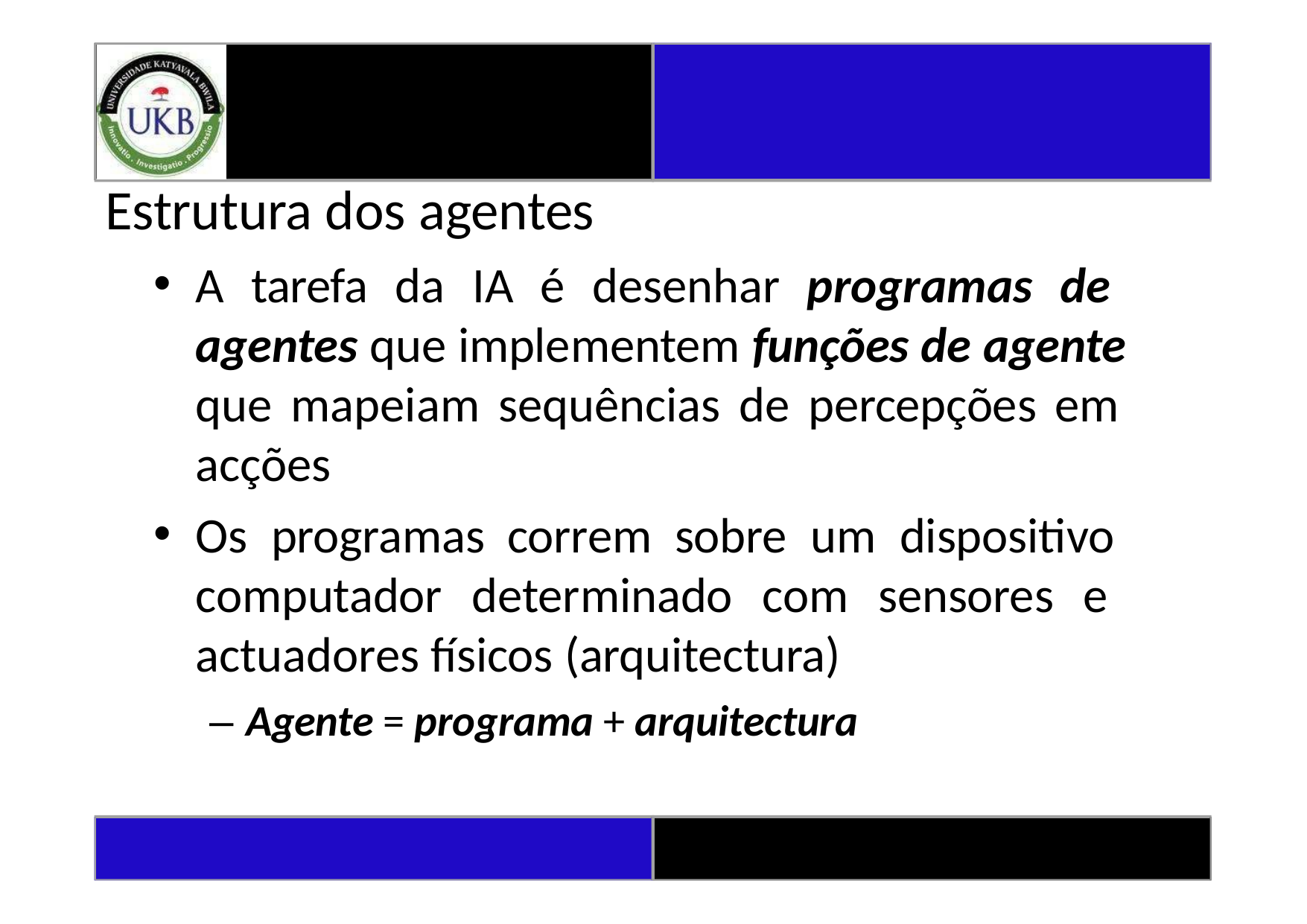

# Estrutura dos agentes
A tarefa da IA é desenhar programas de  agentes que implementem funções de agente  que mapeiam sequências de percepções em  acções
Os programas correm sobre um dispositivo  computador determinado com sensores e  actuadores físicos (arquitectura)
– Agente = programa + arquitectura